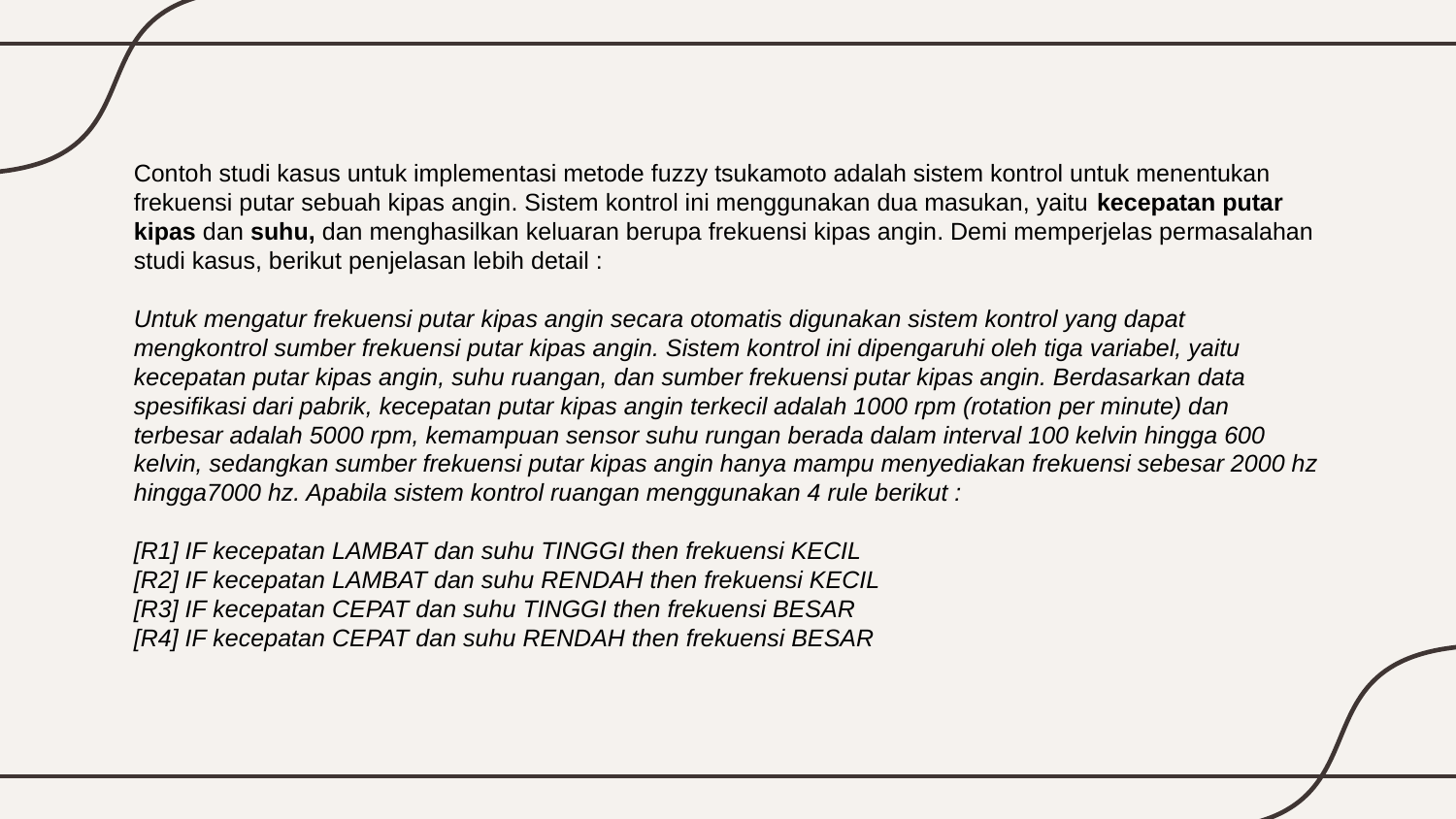

Contoh studi kasus untuk implementasi metode fuzzy tsukamoto adalah sistem kontrol untuk menentukan frekuensi putar sebuah kipas angin. Sistem kontrol ini menggunakan dua masukan, yaitu kecepatan putar kipas dan suhu, dan menghasilkan keluaran berupa frekuensi kipas angin. Demi memperjelas permasalahan studi kasus, berikut penjelasan lebih detail :
Untuk mengatur frekuensi putar kipas angin secara otomatis digunakan sistem kontrol yang dapat mengkontrol sumber frekuensi putar kipas angin. Sistem kontrol ini dipengaruhi oleh tiga variabel, yaitu kecepatan putar kipas angin, suhu ruangan, dan sumber frekuensi putar kipas angin. Berdasarkan data spesifikasi dari pabrik, kecepatan putar kipas angin terkecil adalah 1000 rpm (rotation per minute) dan terbesar adalah 5000 rpm, kemampuan sensor suhu rungan berada dalam interval 100 kelvin hingga 600 kelvin, sedangkan sumber frekuensi putar kipas angin hanya mampu menyediakan frekuensi sebesar 2000 hz hingga7000 hz. Apabila sistem kontrol ruangan menggunakan 4 rule berikut :
[R1] IF kecepatan LAMBAT dan suhu TINGGI then frekuensi KECIL 
[R2] IF kecepatan LAMBAT dan suhu RENDAH then frekuensi KECIL 
[R3] IF kecepatan CEPAT dan suhu TINGGI then frekuensi BESAR 
[R4] IF kecepatan CEPAT dan suhu RENDAH then frekuensi BESAR